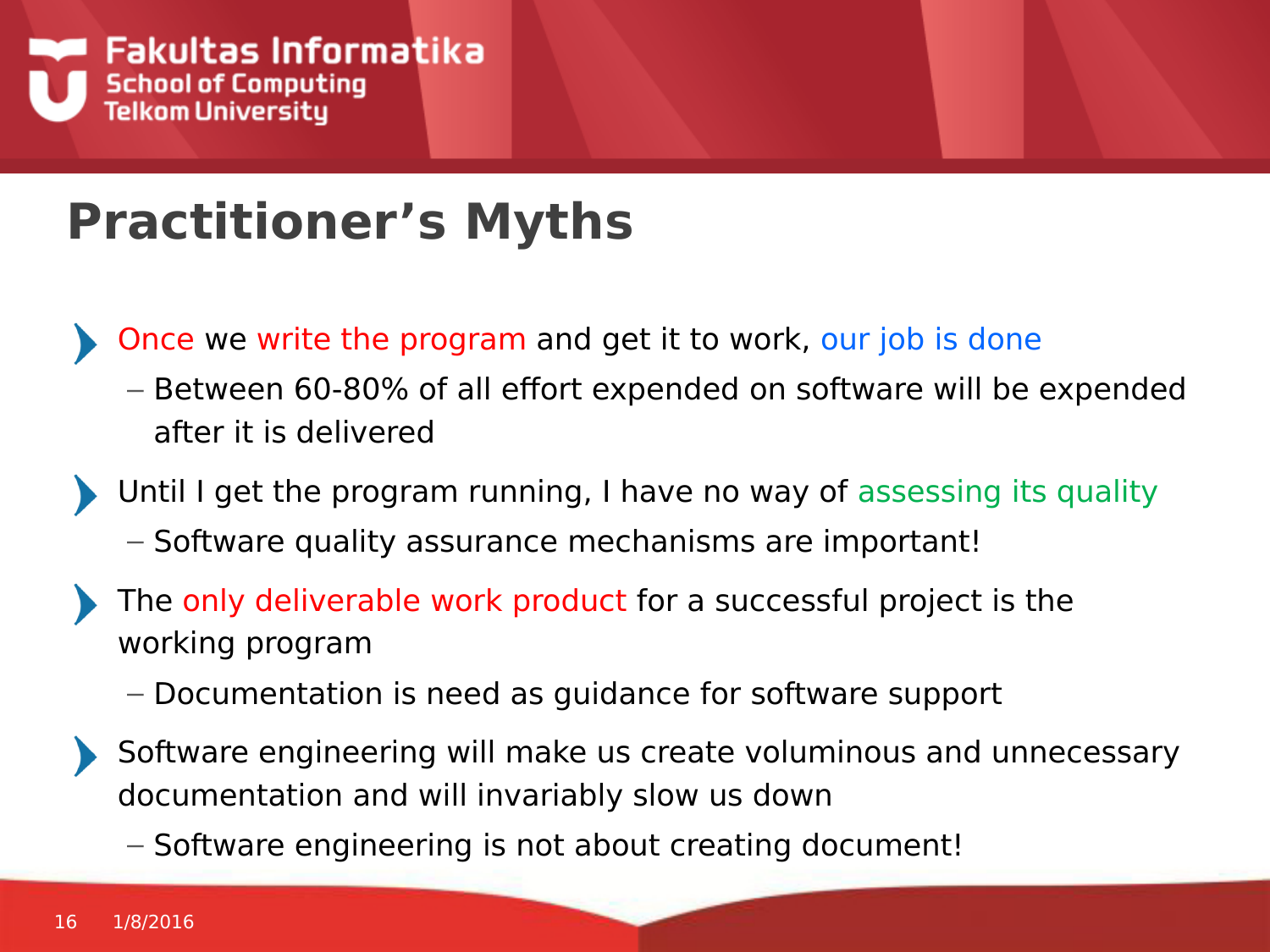

# Practitioner’s Myths
Once we write the program and get it to work, our job is done
Between 60-80% of all effort expended on software will be expended after it is delivered
Until I get the program running, I have no way of assessing its quality
Software quality assurance mechanisms are important!
The only deliverable work product for a successful project is the working program
Documentation is need as guidance for software support
Software engineering will make us create voluminous and unnecessary documentation and will invariably slow us down
Software engineering is not about creating document!

16
1/8/2016